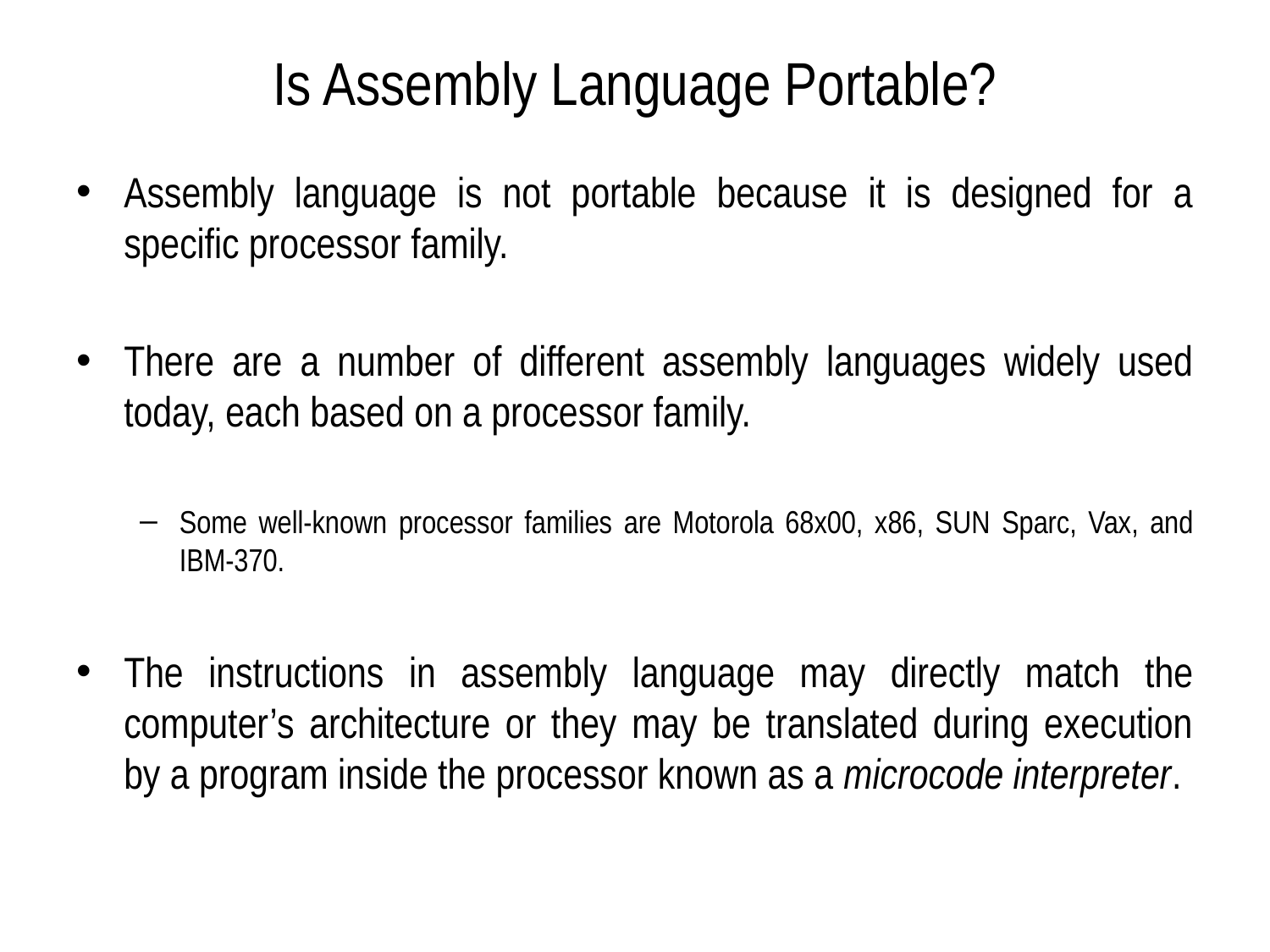

# Is Assembly Language Portable?
Assembly language is not portable because it is designed for a specific processor family.

There are a number of different assembly languages widely used today, each based on a processor family.

Some well-known processor families are Motorola 68x00, x86, SUN Sparc, Vax, and IBM-370.

The instructions in assembly language may directly match the computer’s architecture or they may be translated during execution by a program inside the processor known as a microcode interpreter.